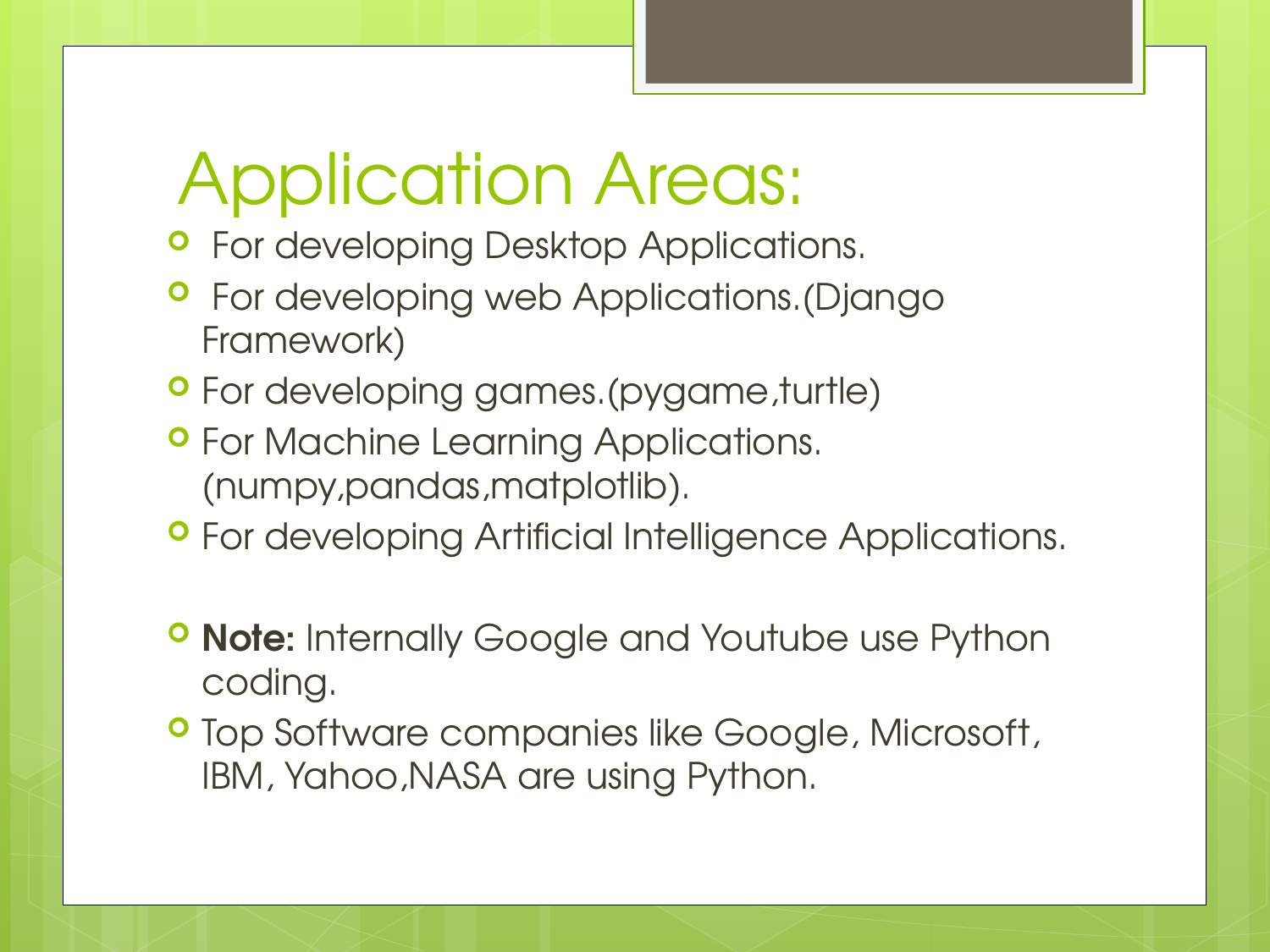

# Application Areas:
 For developing Desktop Applications.
 For developing web Applications.(Django Framework)
For developing games.(pygame,turtle)
For Machine Learning Applications. (numpy,pandas,matplotlib).
For developing Artificial Intelligence Applications.

Note: Internally Google and Youtube use Python coding.
Top Software companies like Google, Microsoft, IBM, Yahoo,NASA are using Python.